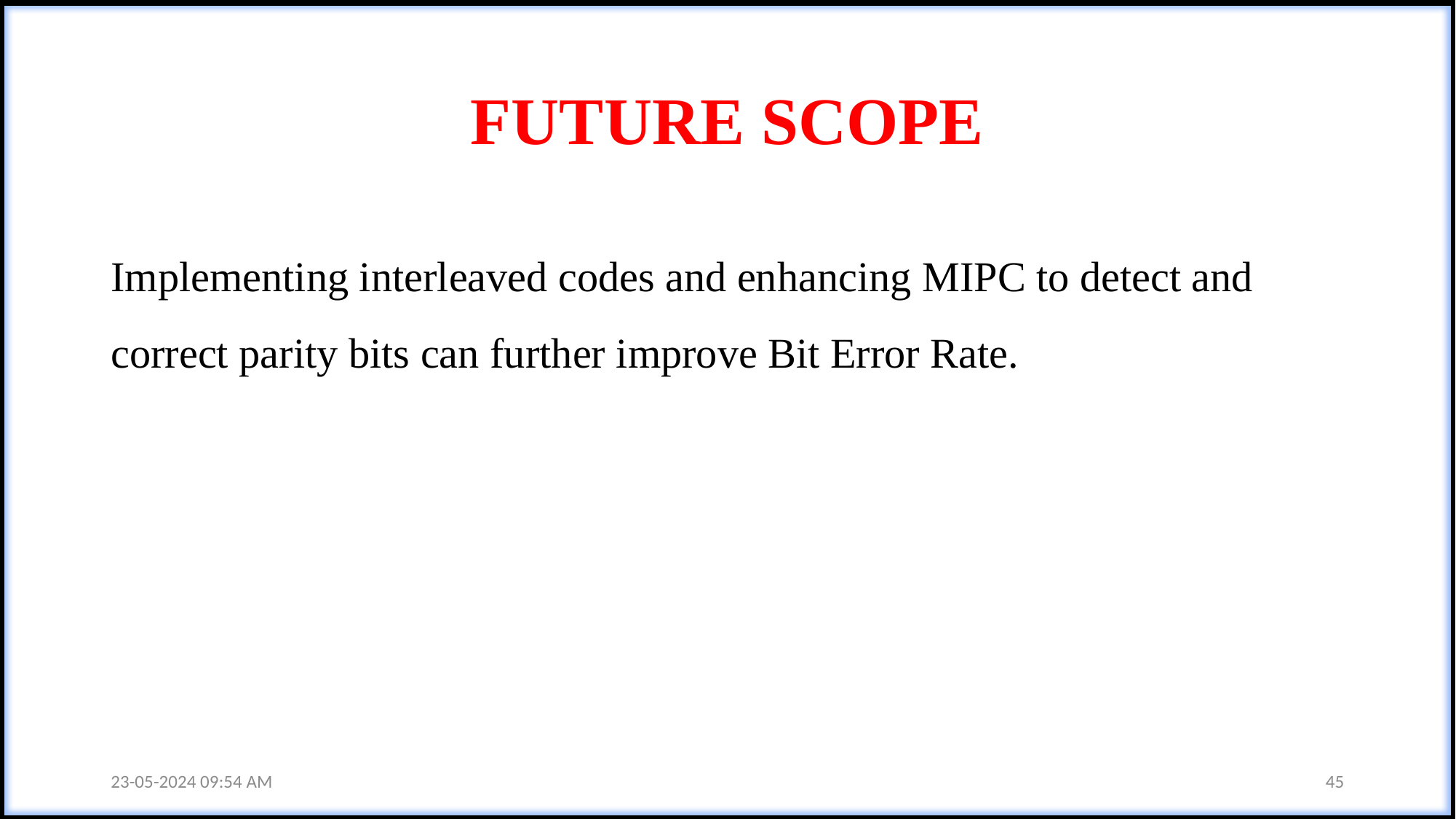

# FUTURE SCOPE
Implementing interleaved codes and enhancing MIPC to detect and correct parity bits can further improve Bit Error Rate.

23-05-2024 09:54 AM
45